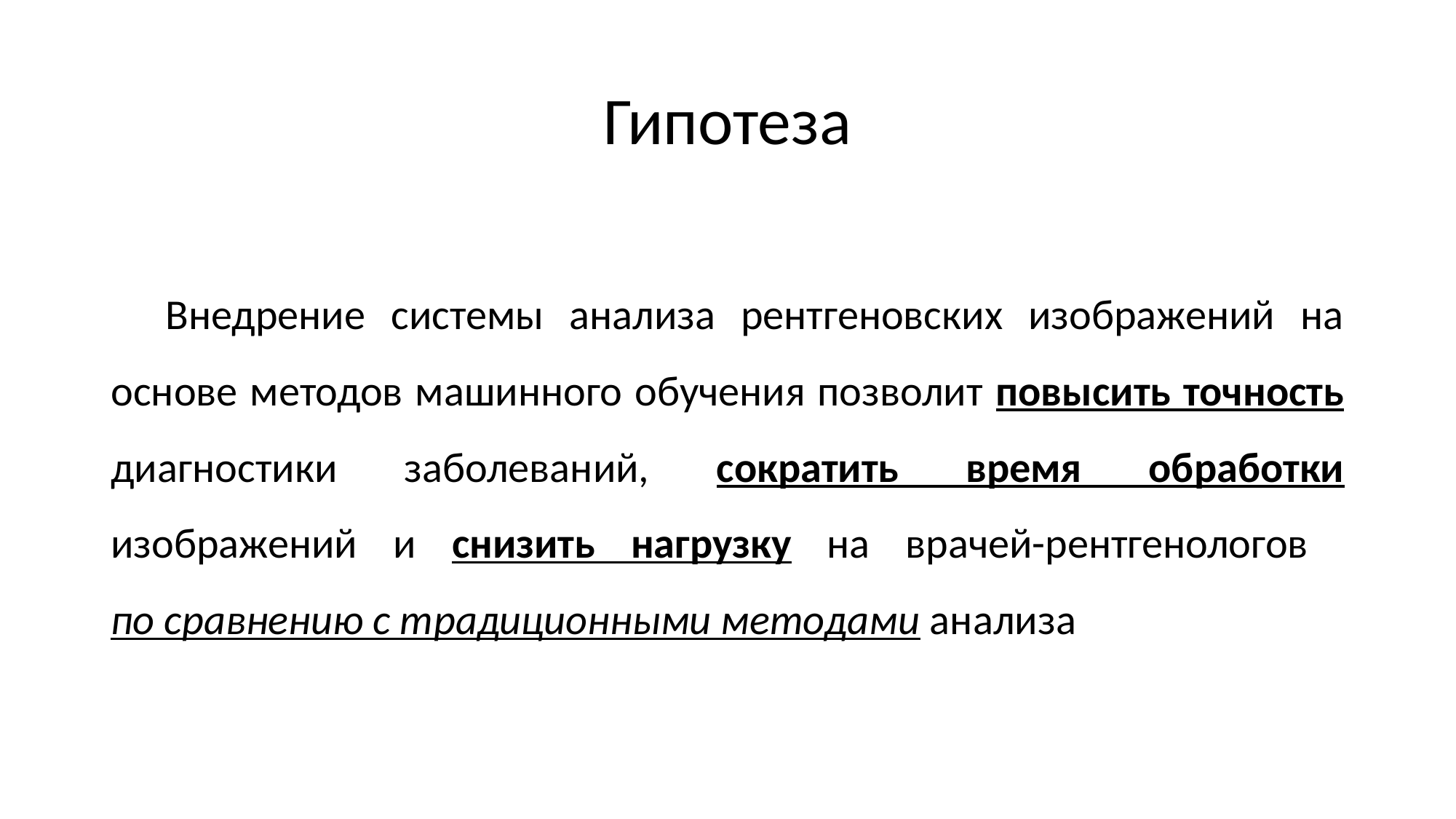

# Гипотеза
Внедрение системы анализа рентгеновских изображений на основе методов машинного обучения позволит повысить точность диагностики заболеваний, сократить время обработки изображений и снизить нагрузку на врачей-рентгенологов
по сравнению с традиционными методами анализа